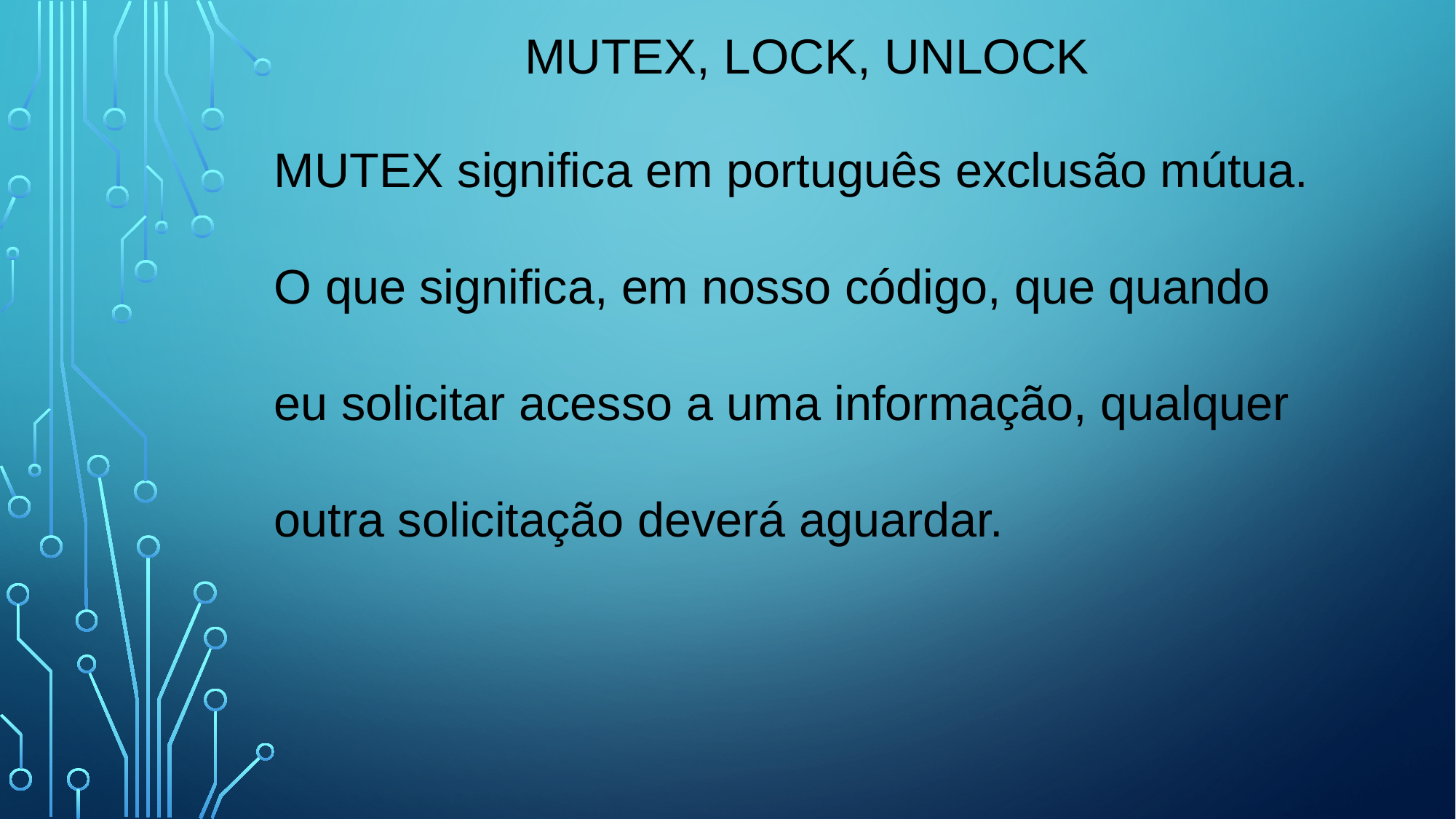

# MUTEX, LOCK, UNLOCK
MUTEX significa em português exclusão mútua.

O que significa, em nosso código, que quando

eu solicitar acesso a uma informação, qualquer

outra solicitação deverá aguardar.